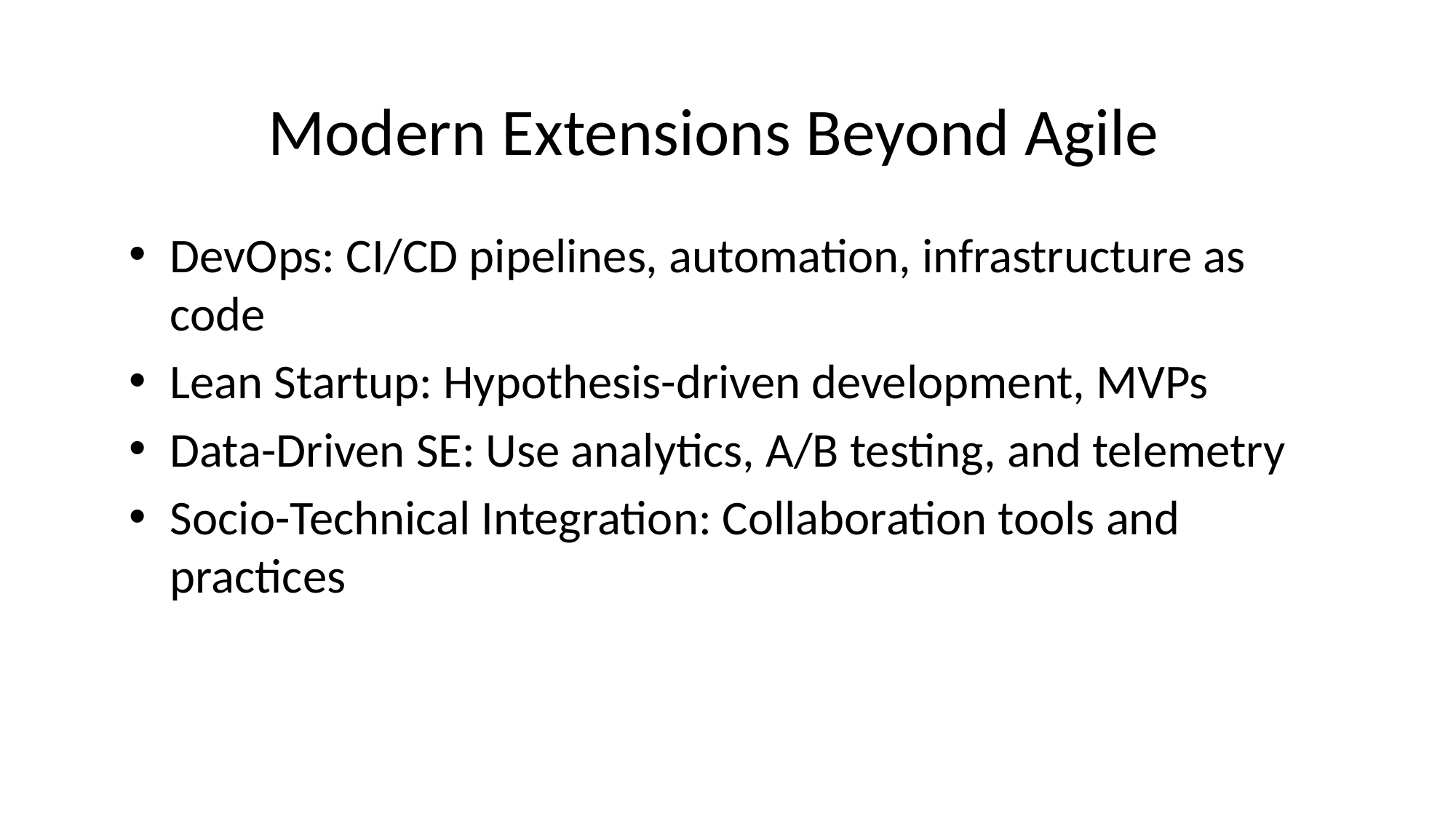

Modern Extensions Beyond Agile
DevOps: CI/CD pipelines, automation, infrastructure as code
Lean Startup: Hypothesis-driven development, MVPs
Data-Driven SE: Use analytics, A/B testing, and telemetry
Socio-Technical Integration: Collaboration tools and practices